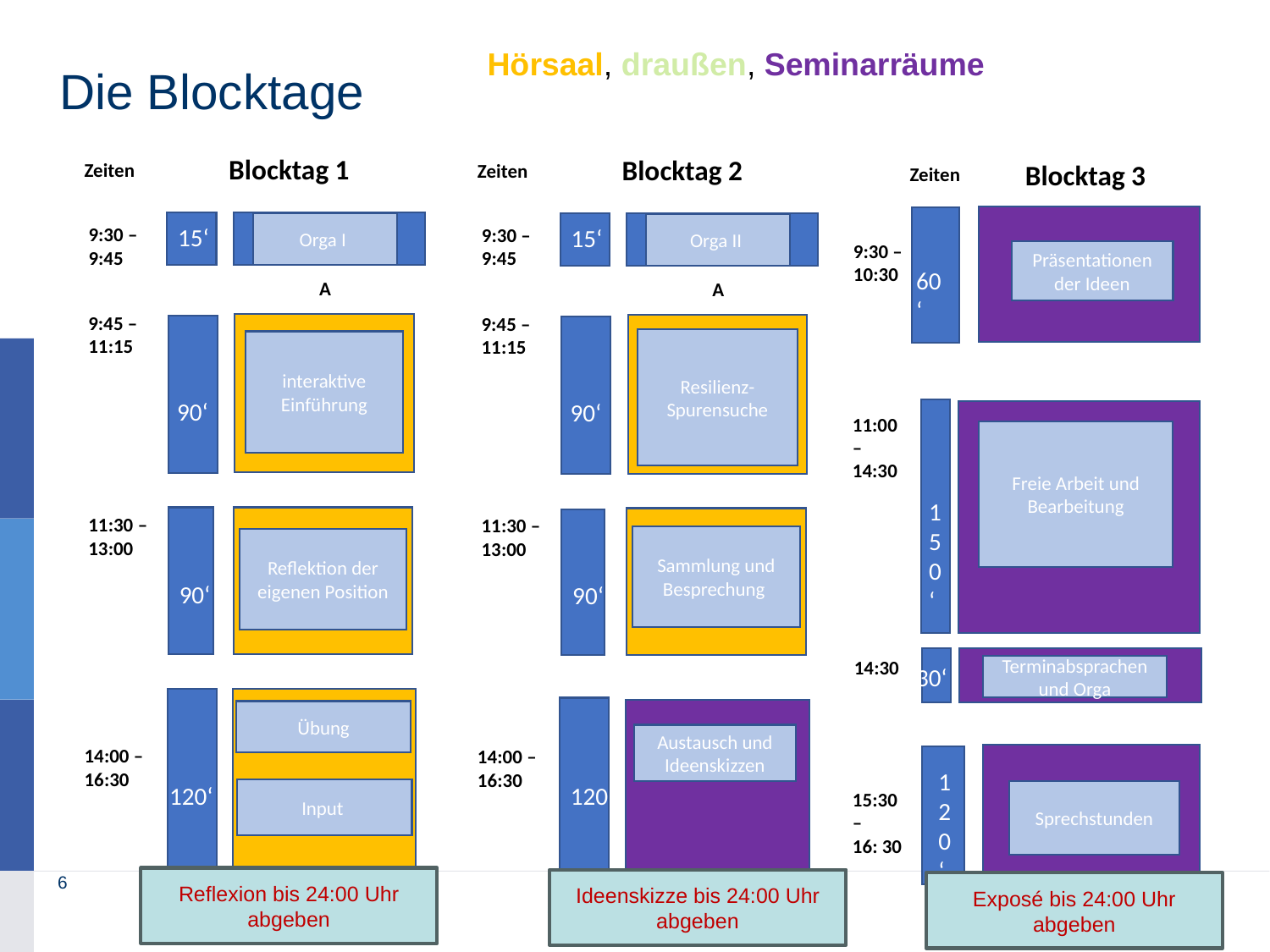

# Die Blocktage
Hörsaal, draußen, Seminarräume
Blocktag 1
Zeiten

Orga I
9:30 – 9:45
15‘
A
9:45 – 11:15

90‘
11:30 – 13:00

Reflektion der eigenen Position
90‘

Übung
14:00 –
16:30
120‘
Blocktag 2
Zeiten

Orga II
9:30 – 9:45
15‘
A
9:45 – 11:15

90‘
11:30 – 13:00

Sammlung und Besprechung
90‘

14:00 –
16:30
120
Blocktag 3

9:30 – 10:30
Präsentationen der Ideen
60‘

11:00 – 14:30
4‘
Freie Arbeit und Bearbeitung
150‘
120‘

14:30
Terminabsprachen und Orga
30‘

120‘
15:30 –
16: 30
Zeiten
Resilienz-Spurensuche
interaktive Einführung
Austausch und Ideenskizzen

Input
Sprechstunden
6
Reflexion bis 24:00 Uhr abgeben
Ideenskizze bis 24:00 Uhr abgeben
Exposé bis 24:00 Uhr abgeben